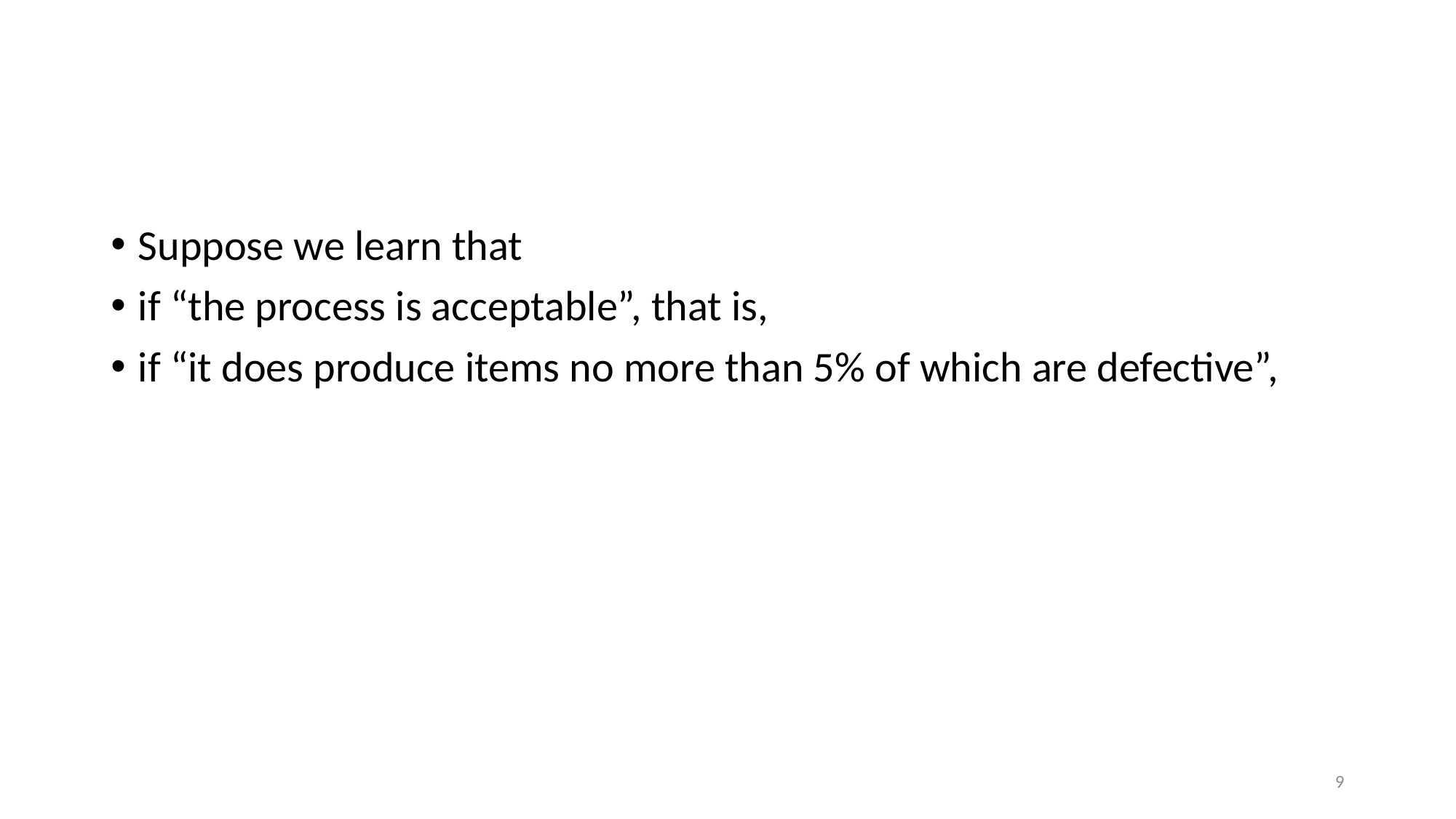

#
Suppose we learn that
if “the process is acceptable”, that is,
if “it does produce items no more than 5% of which are defective”,
9